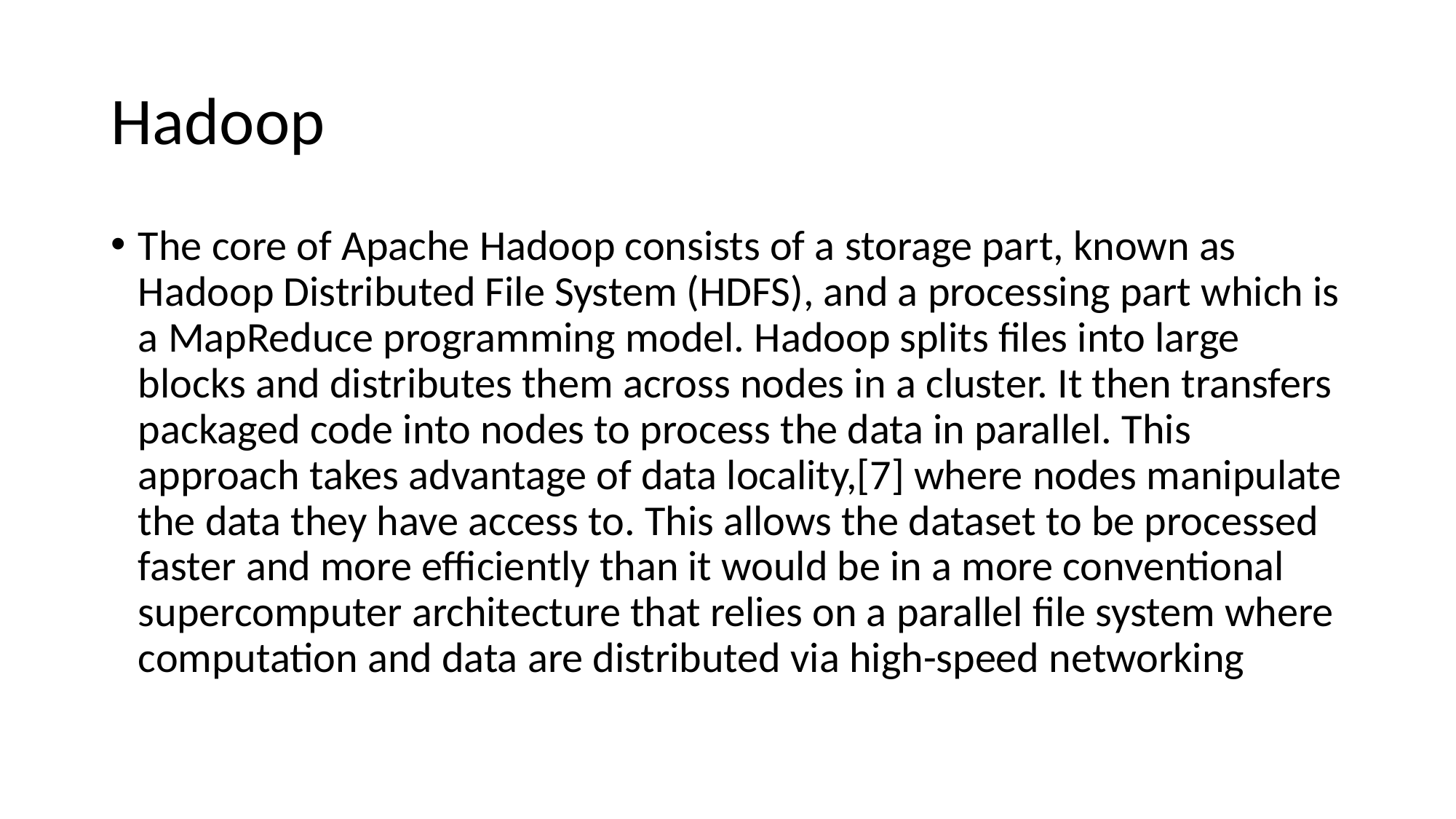

# Hadoop
The core of Apache Hadoop consists of a storage part, known as Hadoop Distributed File System (HDFS), and a processing part which is a MapReduce programming model. Hadoop splits files into large blocks and distributes them across nodes in a cluster. It then transfers packaged code into nodes to process the data in parallel. This approach takes advantage of data locality,[7] where nodes manipulate the data they have access to. This allows the dataset to be processed faster and more efficiently than it would be in a more conventional supercomputer architecture that relies on a parallel file system where computation and data are distributed via high-speed networking